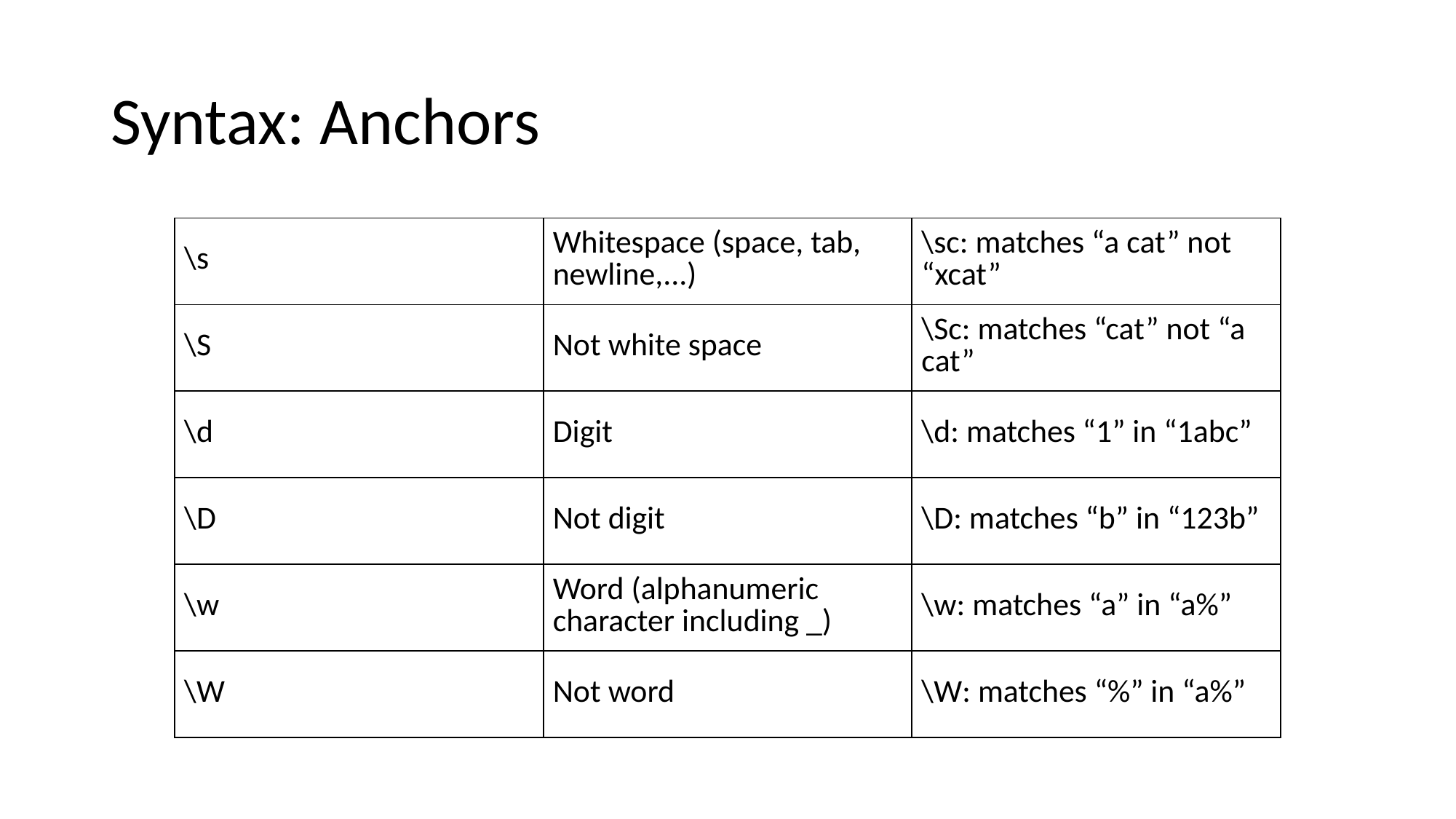

# Syntax: Anchors
| \s | Whitespace (space, tab, newline,...) | \sc: matches “a cat” not “xcat” |
| --- | --- | --- |
| \S | Not white space | \Sc: matches “cat” not “a cat” |
| \d | Digit | \d: matches “1” in “1abc” |
| \D | Not digit | \D: matches “b” in “123b” |
| \w | Word (alphanumeric character including \_) | \w: matches “a” in “a%” |
| \W | Not word | \W: matches “%” in “a%” |